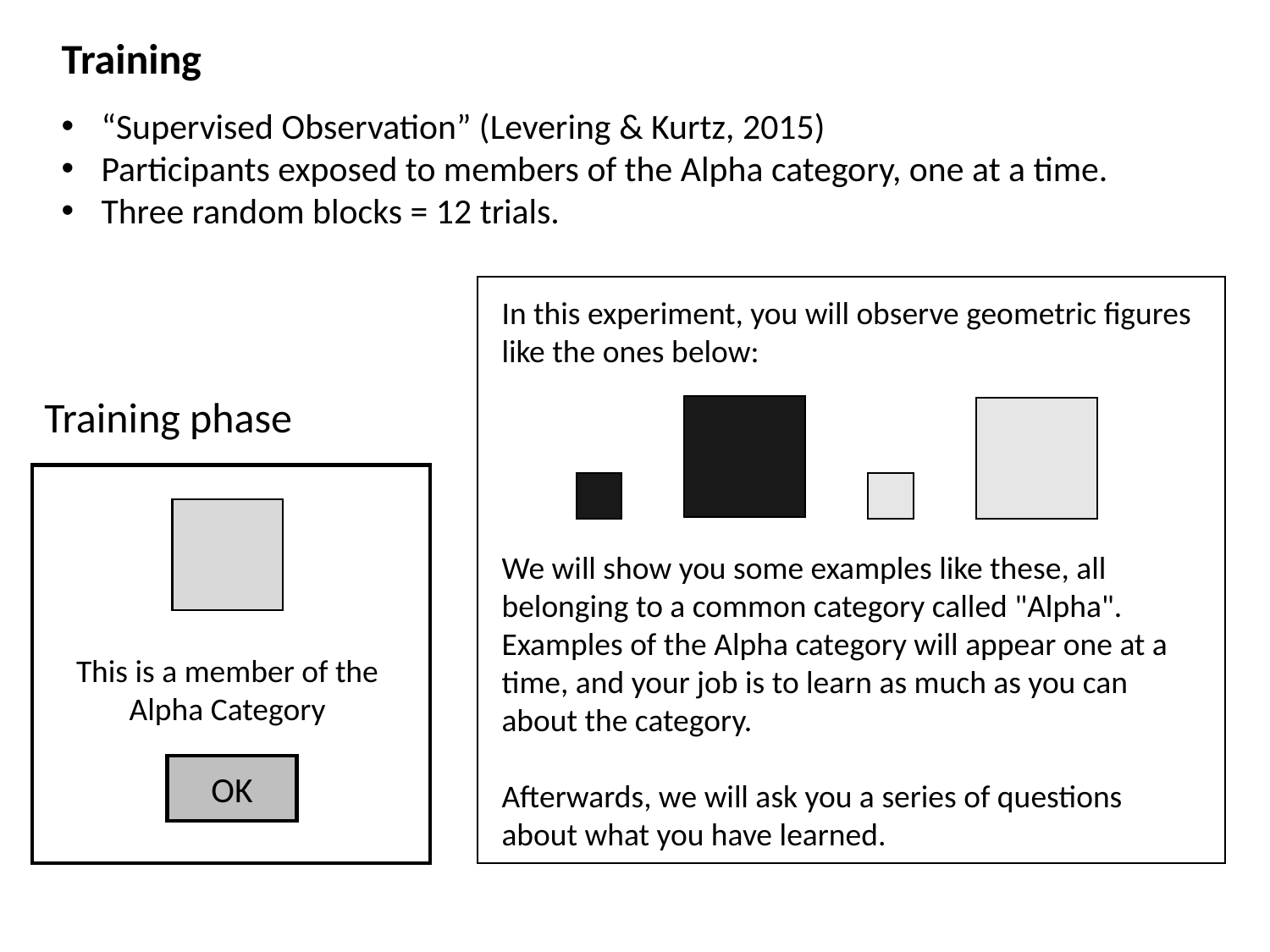

Training
“Supervised Observation” (Levering & Kurtz, 2015)
Participants exposed to members of the Alpha category, one at a time.
Three random blocks = 12 trials.

In this experiment, you will observe geometric figures like the ones below:

We will show you some examples like these, all belonging to a common category called "Alpha". Examples of the Alpha category will appear one at a time, and your job is to learn as much as you can about the category.

Afterwards, we will ask you a series of questions about what you have learned.
Training phase

This is a member of the Alpha Category
OK